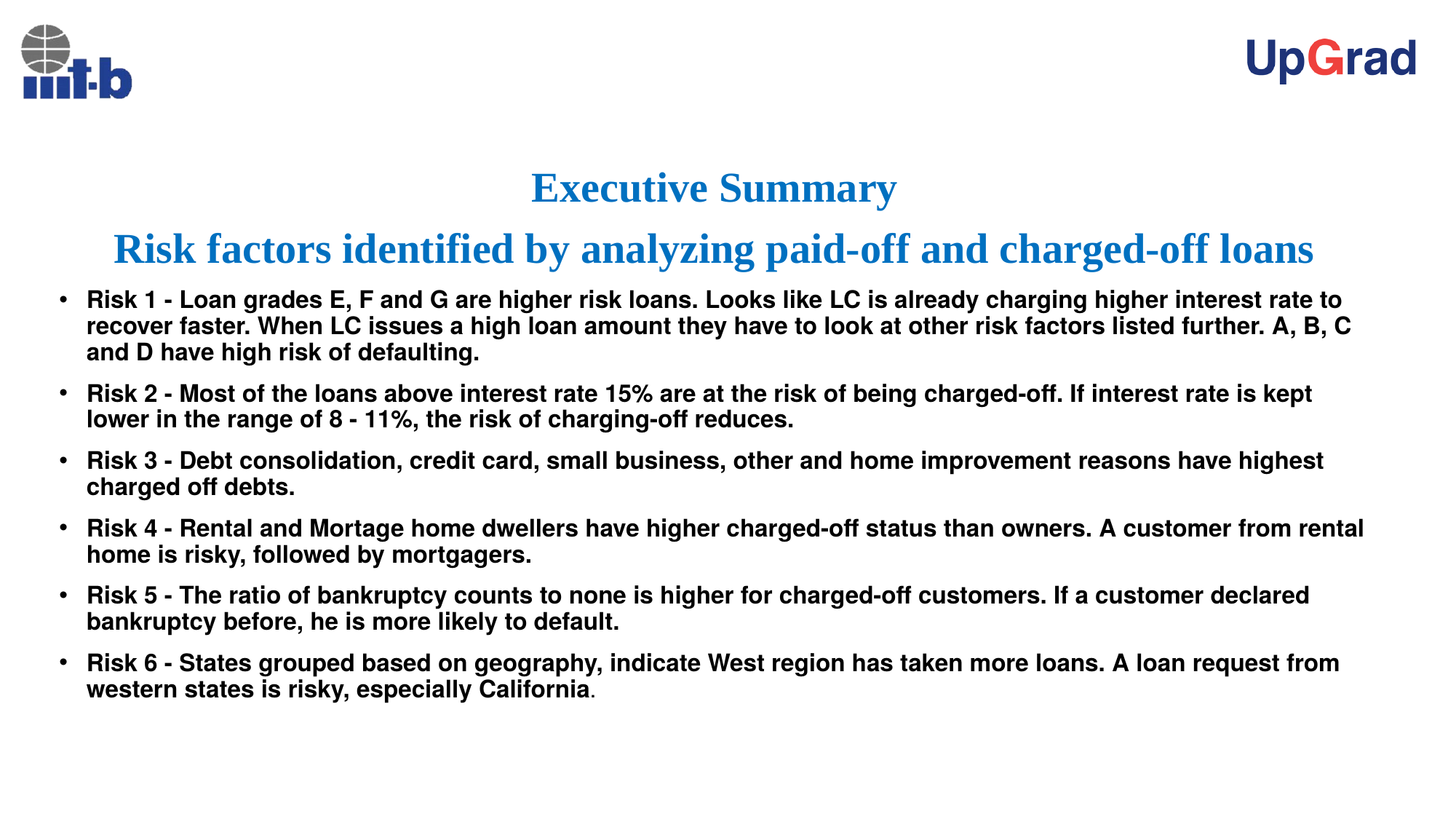

Executive Summary
Risk factors identified by analyzing paid-off and charged-off loans
Risk 1 - Loan grades E, F and G are higher risk loans. Looks like LC is already charging higher interest rate to recover faster. When LC issues a high loan amount they have to look at other risk factors listed further. A, B, C and D have high risk of defaulting.
Risk 2 - Most of the loans above interest rate 15% are at the risk of being charged-off. If interest rate is kept lower in the range of 8 - 11%, the risk of charging-off reduces.
Risk 3 - Debt consolidation, credit card, small business, other and home improvement reasons have highest charged off debts.
Risk 4 - Rental and Mortage home dwellers have higher charged-off status than owners. A customer from rental home is risky, followed by mortgagers.
Risk 5 - The ratio of bankruptcy counts to none is higher for charged-off customers. If a customer declared bankruptcy before, he is more likely to default.
Risk 6 - States grouped based on geography, indicate West region has taken more loans. A loan request from western states is risky, especially California.